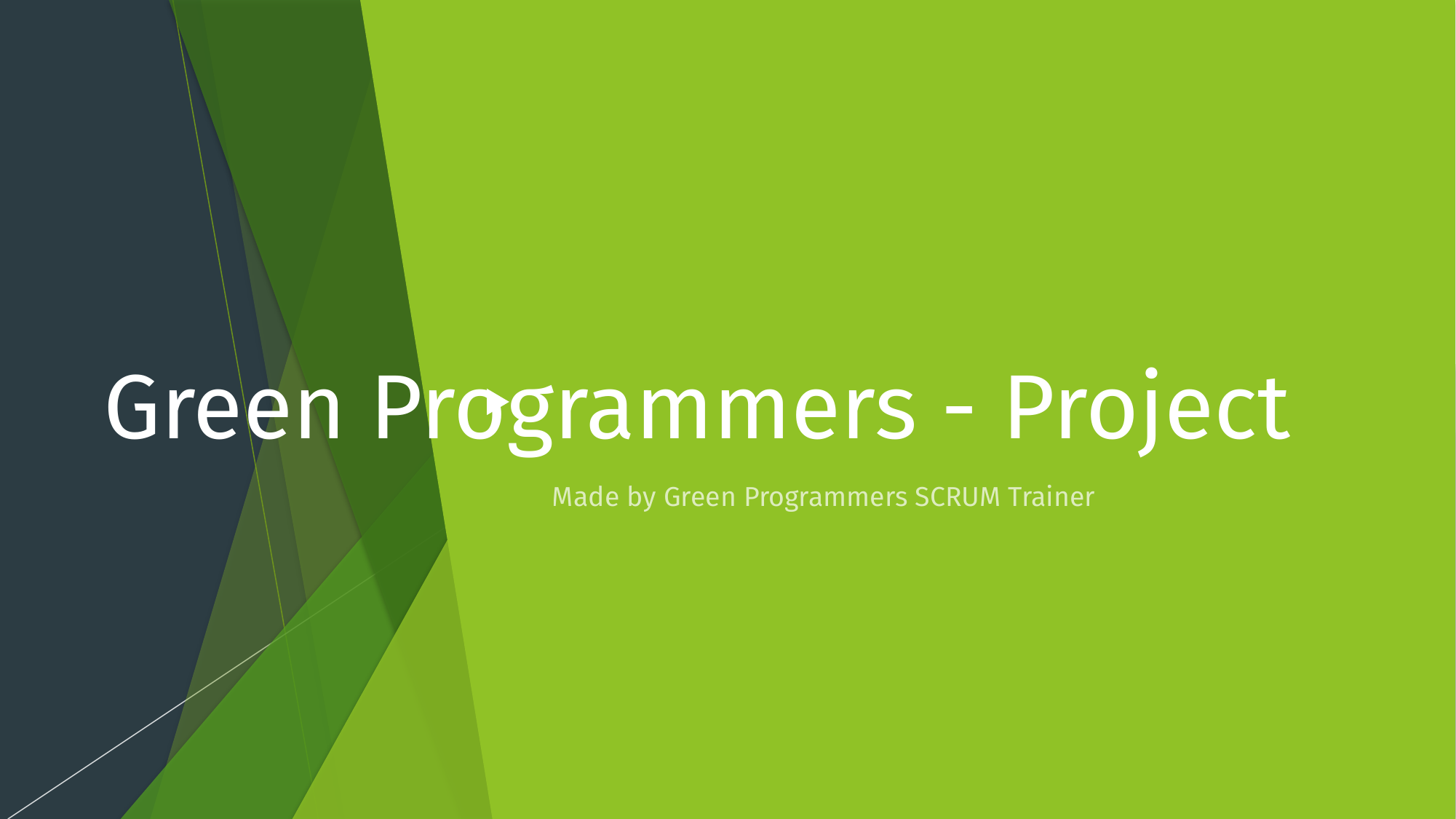

# Green Programmers - Project

Made by Green Programmers SCRUM Trainer